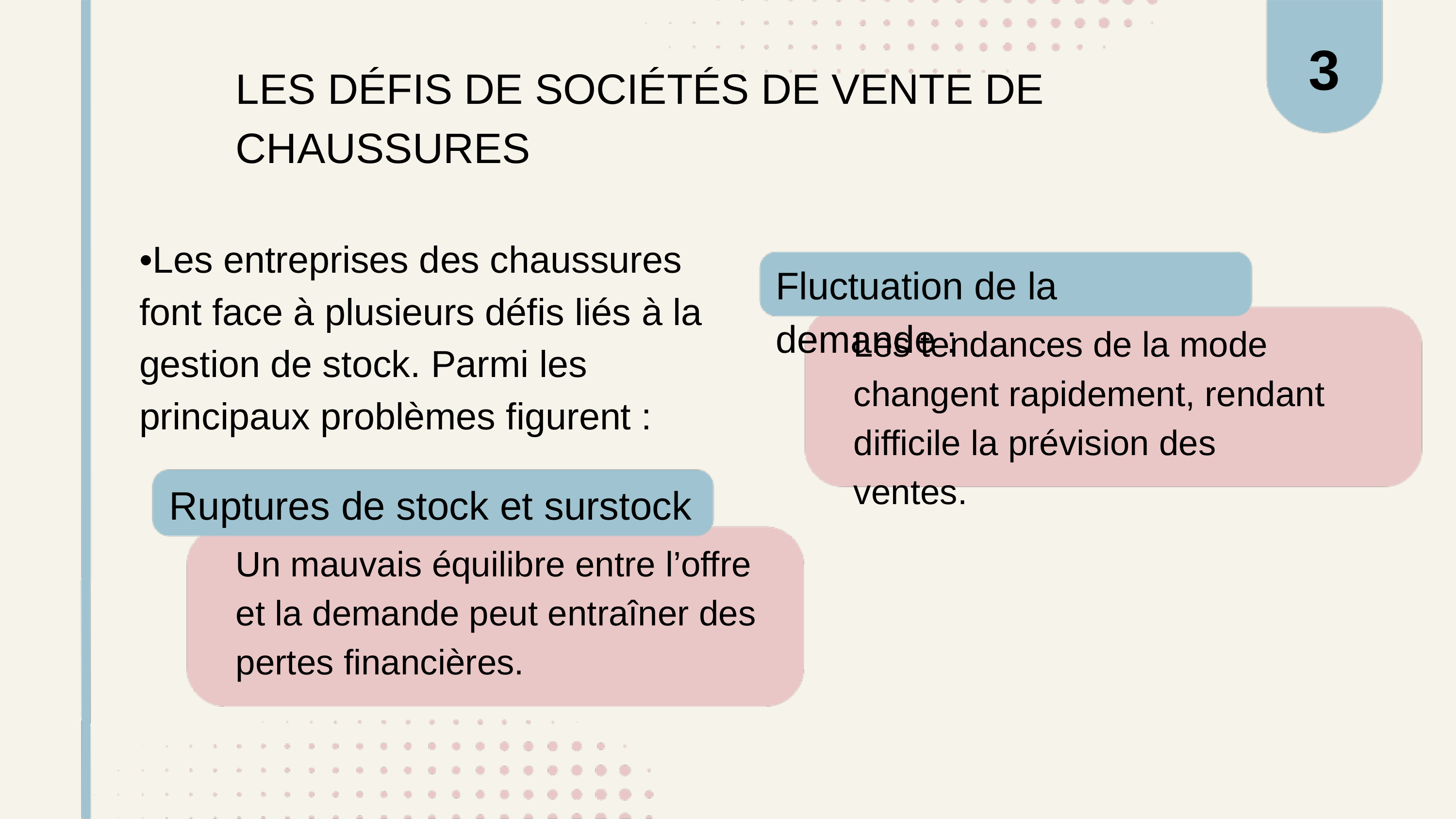

3
LES DÉFIS DE SOCIÉTÉS DE VENTE DE CHAUSSURES
•Les entreprises des chaussures font face à plusieurs défis liés à la gestion de stock. Parmi les principaux problèmes figurent :
Fluctuation de la demande :
Les tendances de la mode changent rapidement, rendant difficile la prévision des ventes.
Ruptures de stock et surstock
Un mauvais équilibre entre l’offre et la demande peut entraîner des pertes financières.